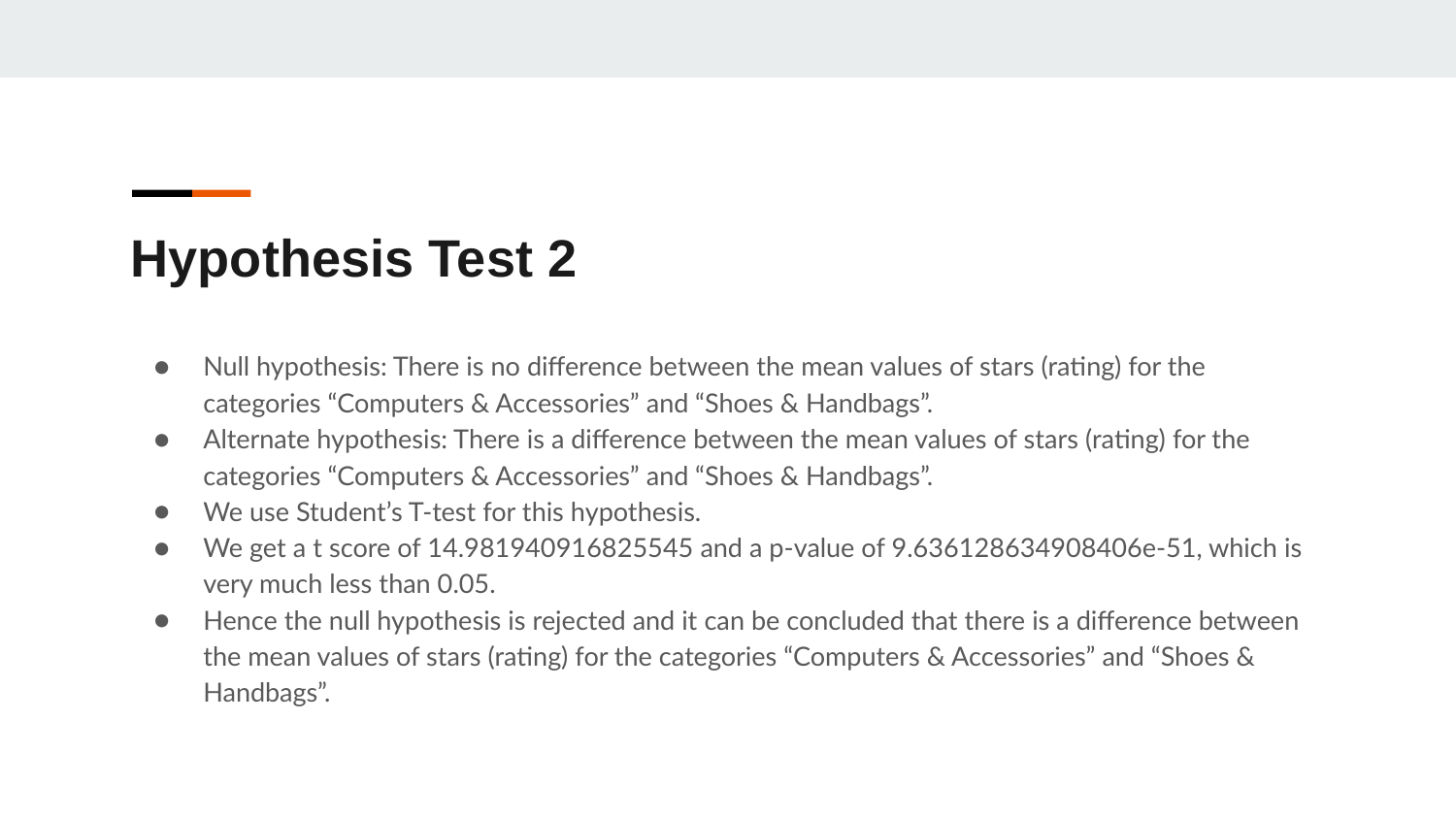

Hypothesis Test 2
Null hypothesis: There is no difference between the mean values of stars (rating) for the categories “Computers & Accessories” and “Shoes & Handbags”.
Alternate hypothesis: There is a difference between the mean values of stars (rating) for the categories “Computers & Accessories” and “Shoes & Handbags”.
We use Student’s T-test for this hypothesis.
We get a t score of 14.981940916825545 and a p-value of 9.636128634908406e-51, which is very much less than 0.05.
Hence the null hypothesis is rejected and it can be concluded that there is a difference between the mean values of stars (rating) for the categories “Computers & Accessories” and “Shoes & Handbags”.